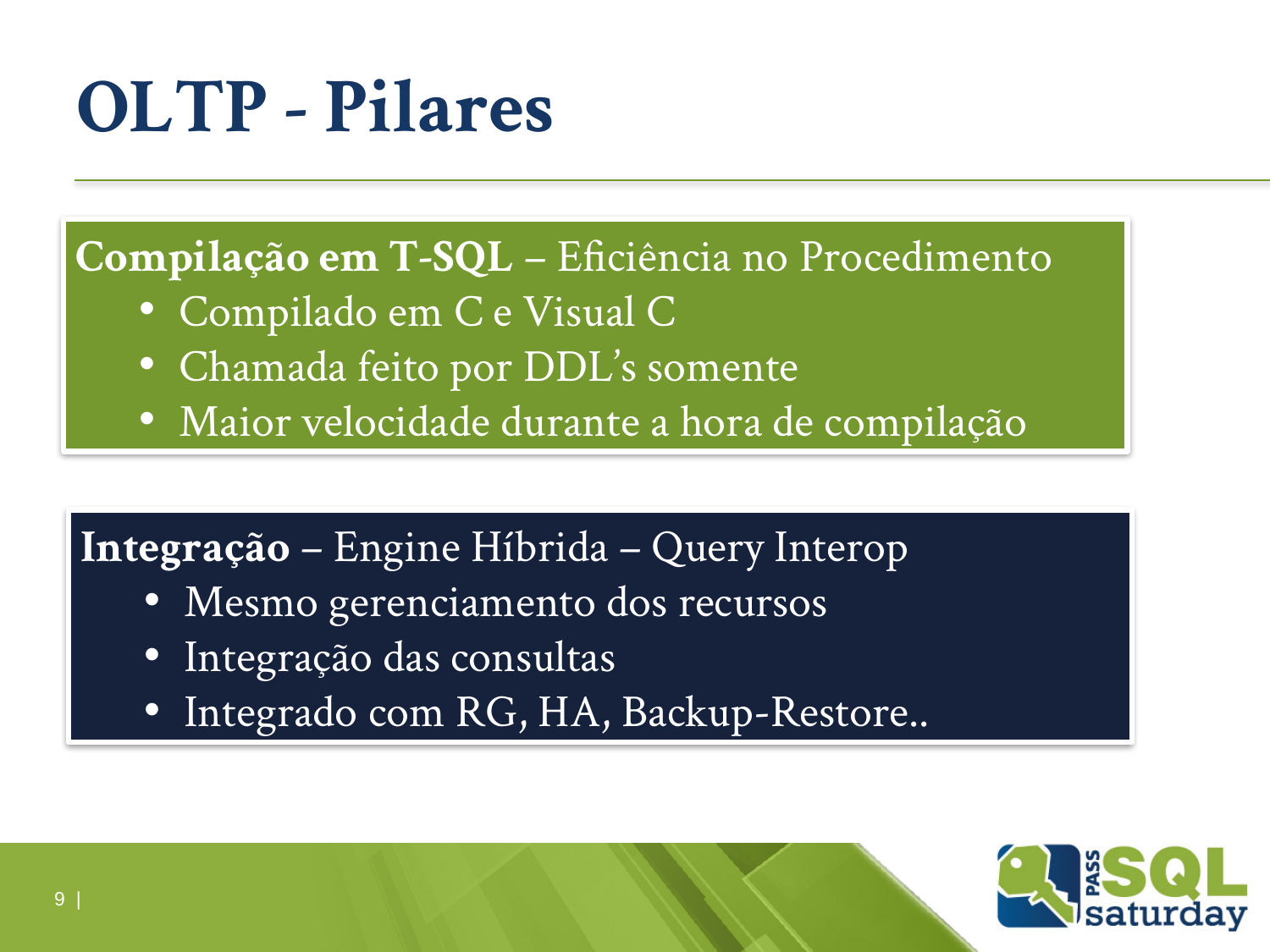

# OLTP - Pilares
Compilação em T-SQL – Eficiência no Procedimento
Compilado em C e Visual C
Chamada feito por DDL’s somente
Maior velocidade durante a hora de compilação
Integração – Engine Híbrida – Query Interop
Mesmo gerenciamento dos recursos
Integração das consultas
Integrado com RG, HA, Backup-Restore..
9  |